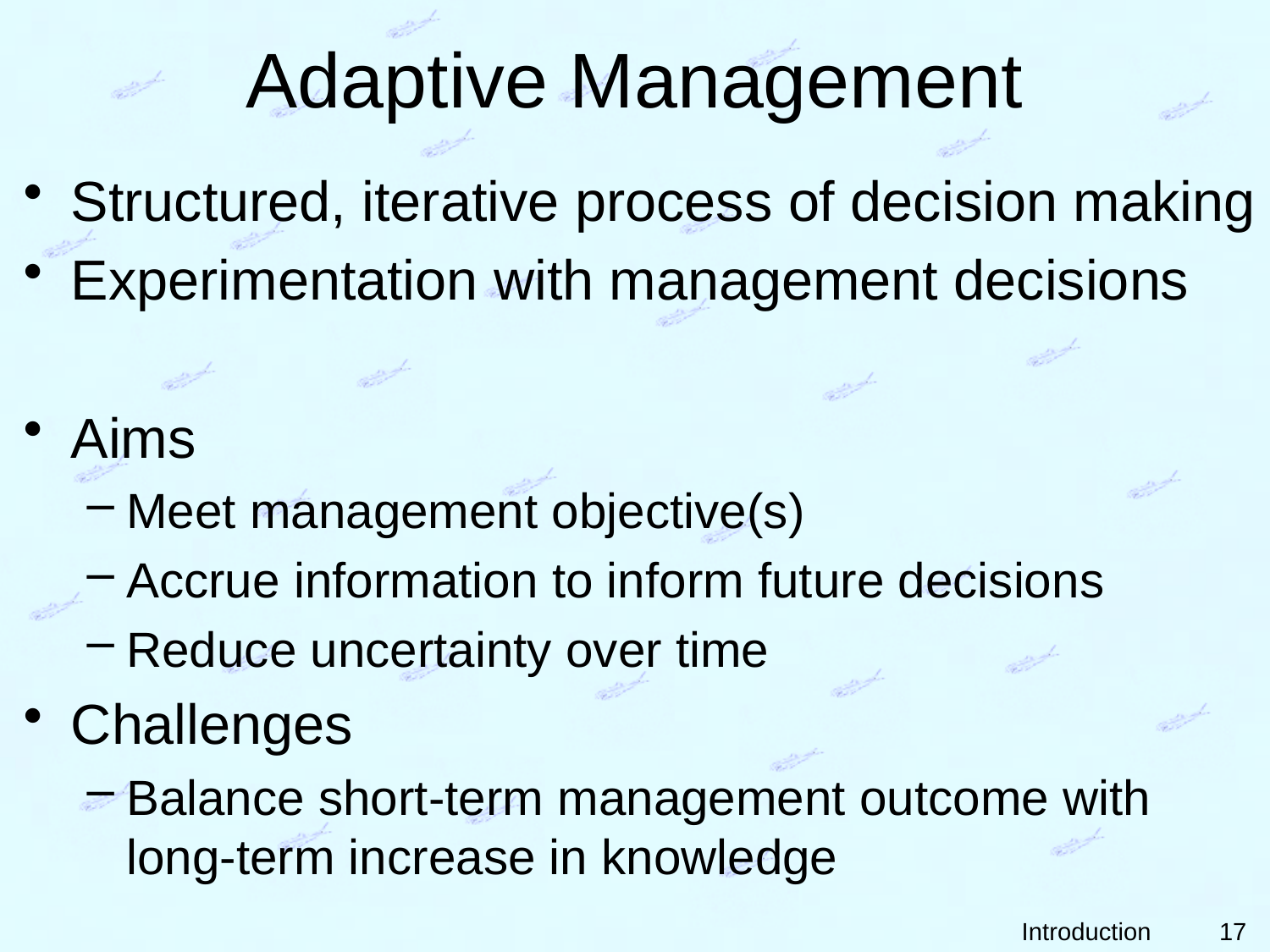

# Adaptive Management
Structured, iterative process of decision making
Experimentation with management decisions

Aims
Meet management objective(s)
Accrue information to inform future decisions
Reduce uncertainty over time
Challenges
Balance short-term management outcome with long-term increase in knowledge
17
Introduction